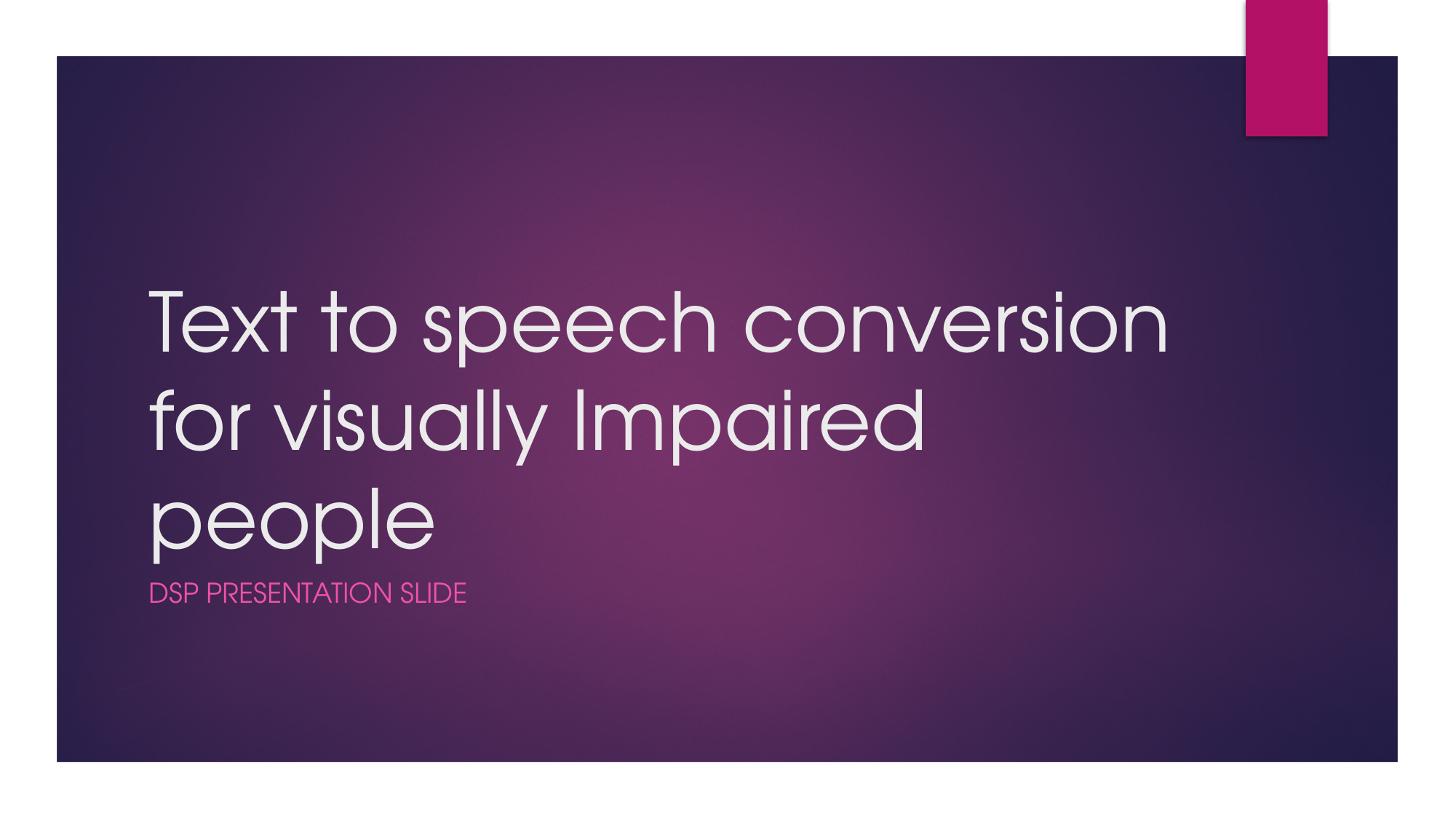

# Text to speech conversion for visually Impaired people
Dsp presentation slide